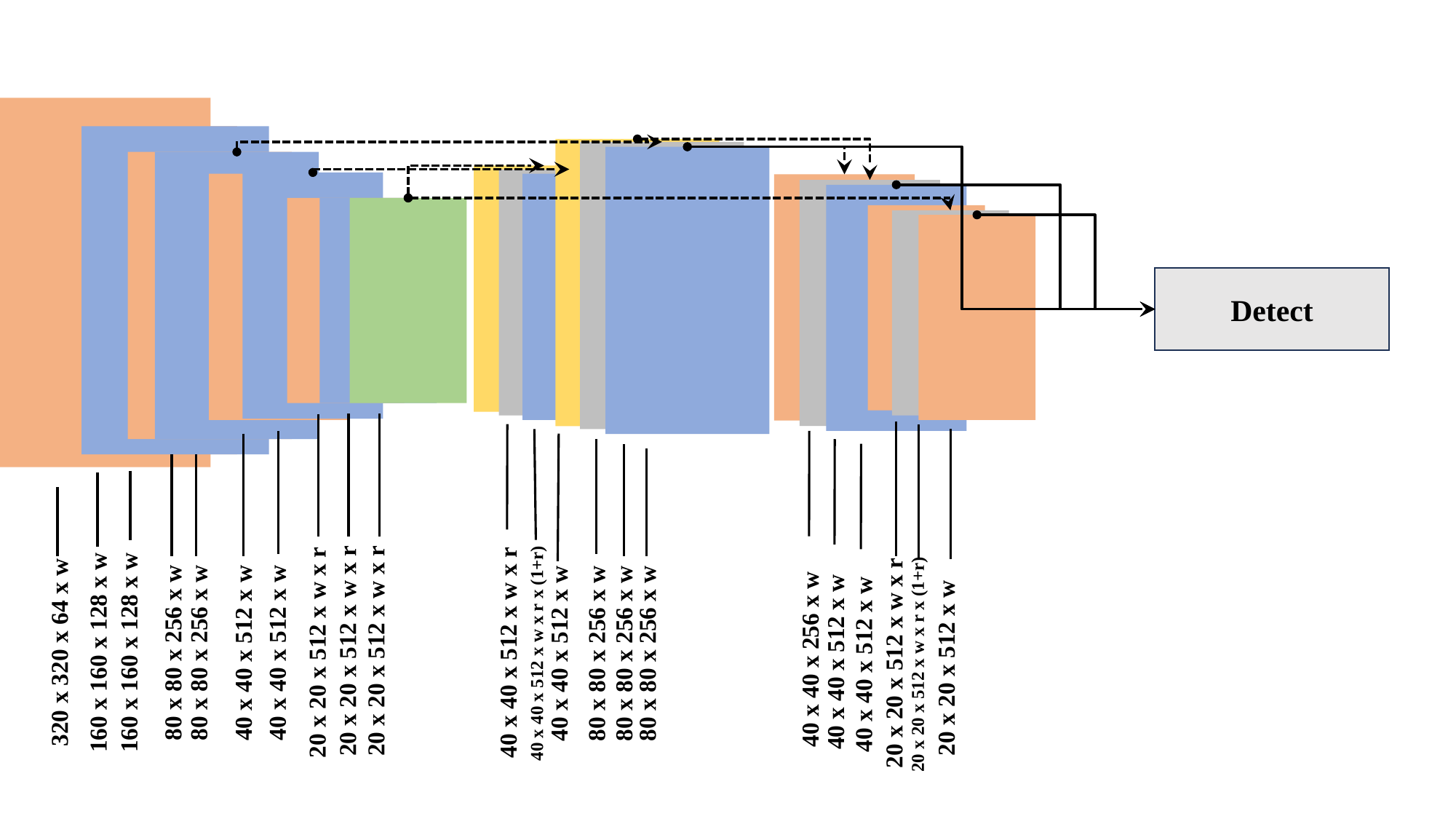

Detect
20 x 20 x 512 x w x r
20 x 20 x 512 x w x r
320 x 320 x 64 x w
160 x 160 x 128 x w
160 x 160 x 128 x w
80 x 80 x 256 x w
80 x 80 x 256 x w
40 x 40 x 512 x w
20 x 20 x 512 x w x r
40 x 40 x 512 x w x r
40 x 40 x 512 x w
40 x 40 x 512 x w x r x (1+r)
40 x 40 x 512 x w
80 x 80 x 256 x w
80 x 80 x 256 x w
80 x 80 x 256 x w
40 x 40 x 256 x w
40 x 40 x 512 x w
20 x 20 x 512 x w x r
40 x 40 x 512 x w
20 x 20 x 512 x w x r x (1+r)
20 x 20 x 512 x w